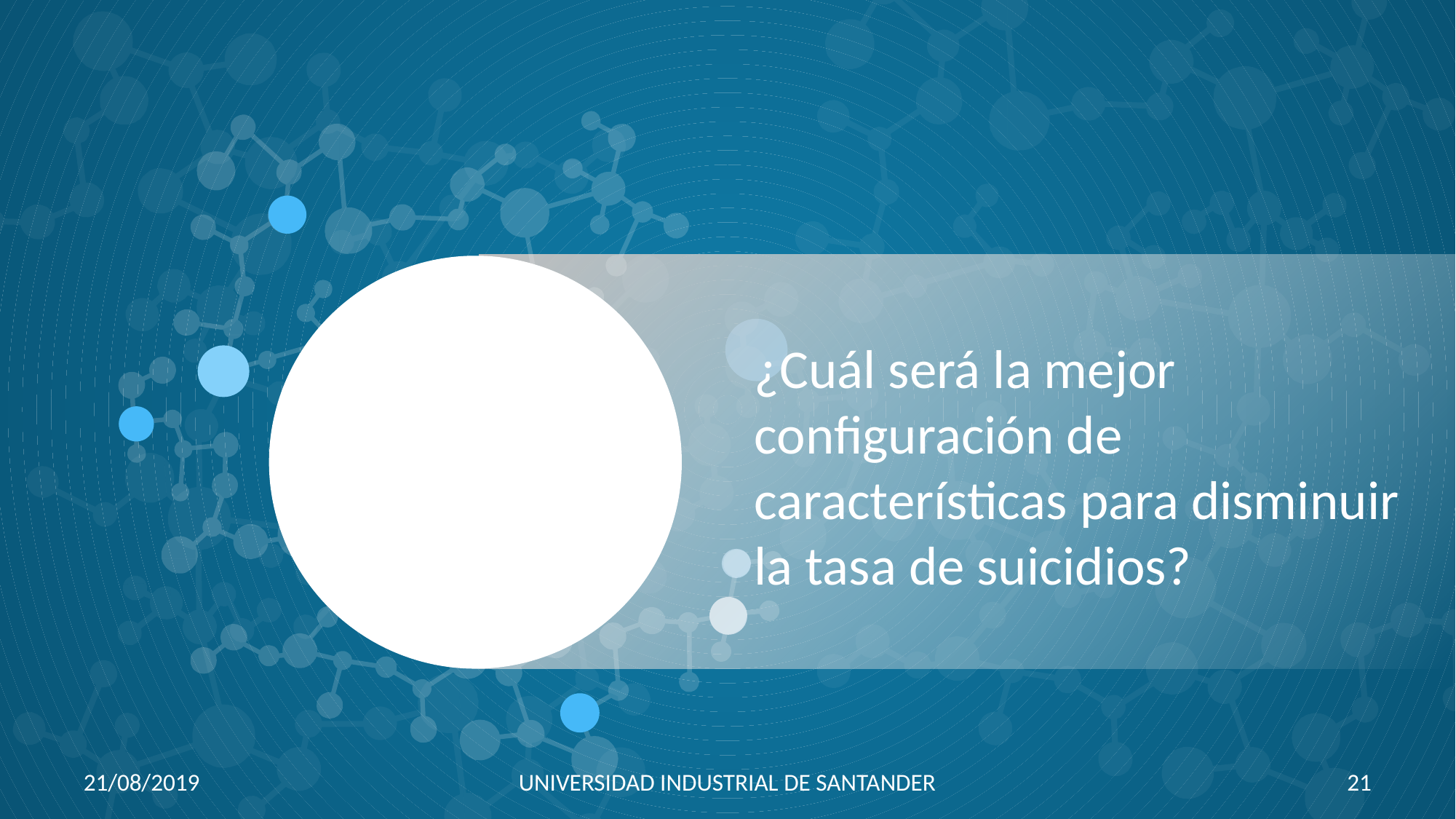

¿Cuál será la mejor configuración de características para disminuir la tasa de suicidios?

21/08/2019
UNIVERSIDAD INDUSTRIAL DE SANTANDER
21